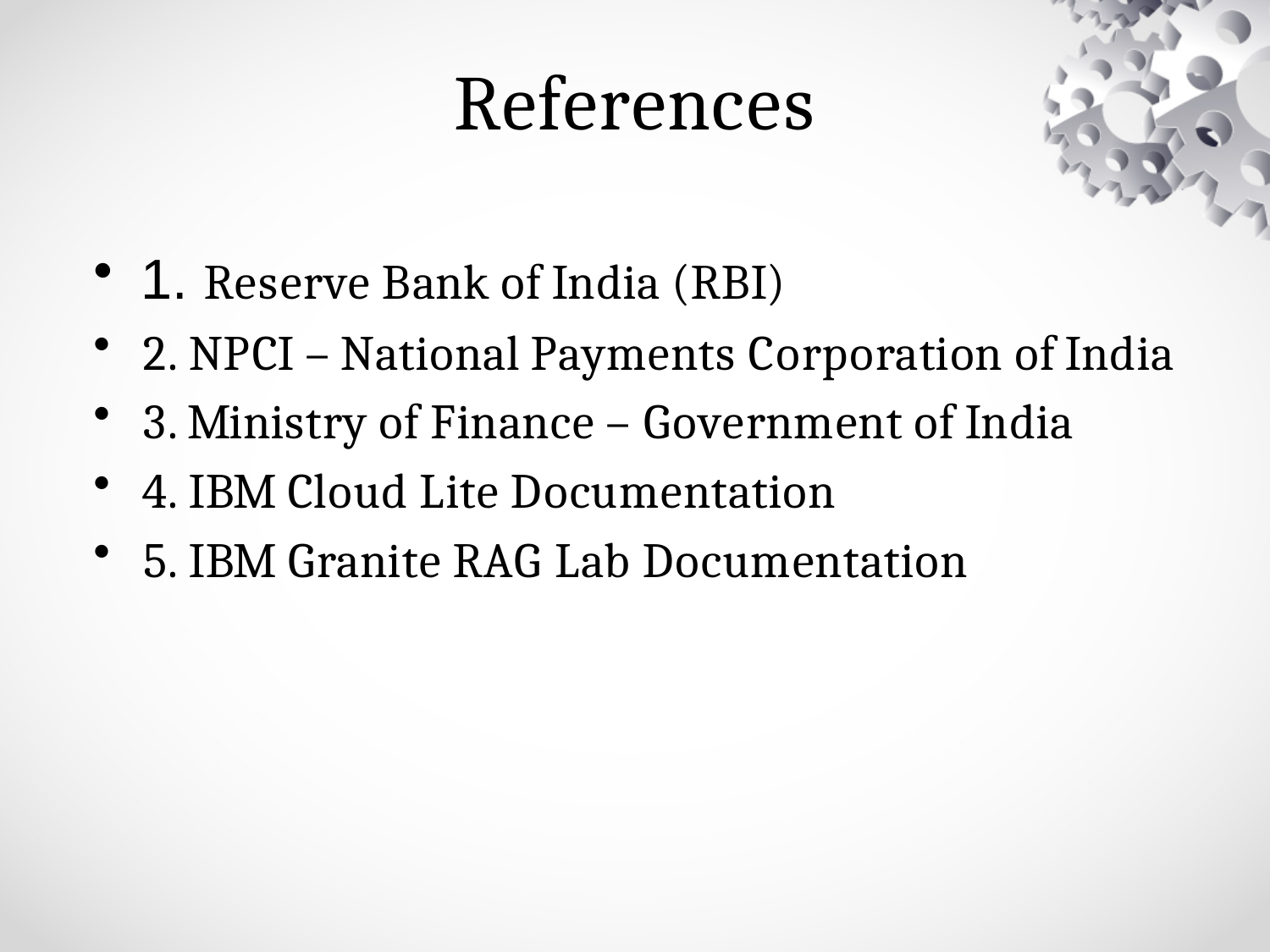

# References
1. Reserve Bank of India (RBI)
2. NPCI – National Payments Corporation of India
3. Ministry of Finance – Government of India
4. IBM Cloud Lite Documentation
5. IBM Granite RAG Lab Documentation